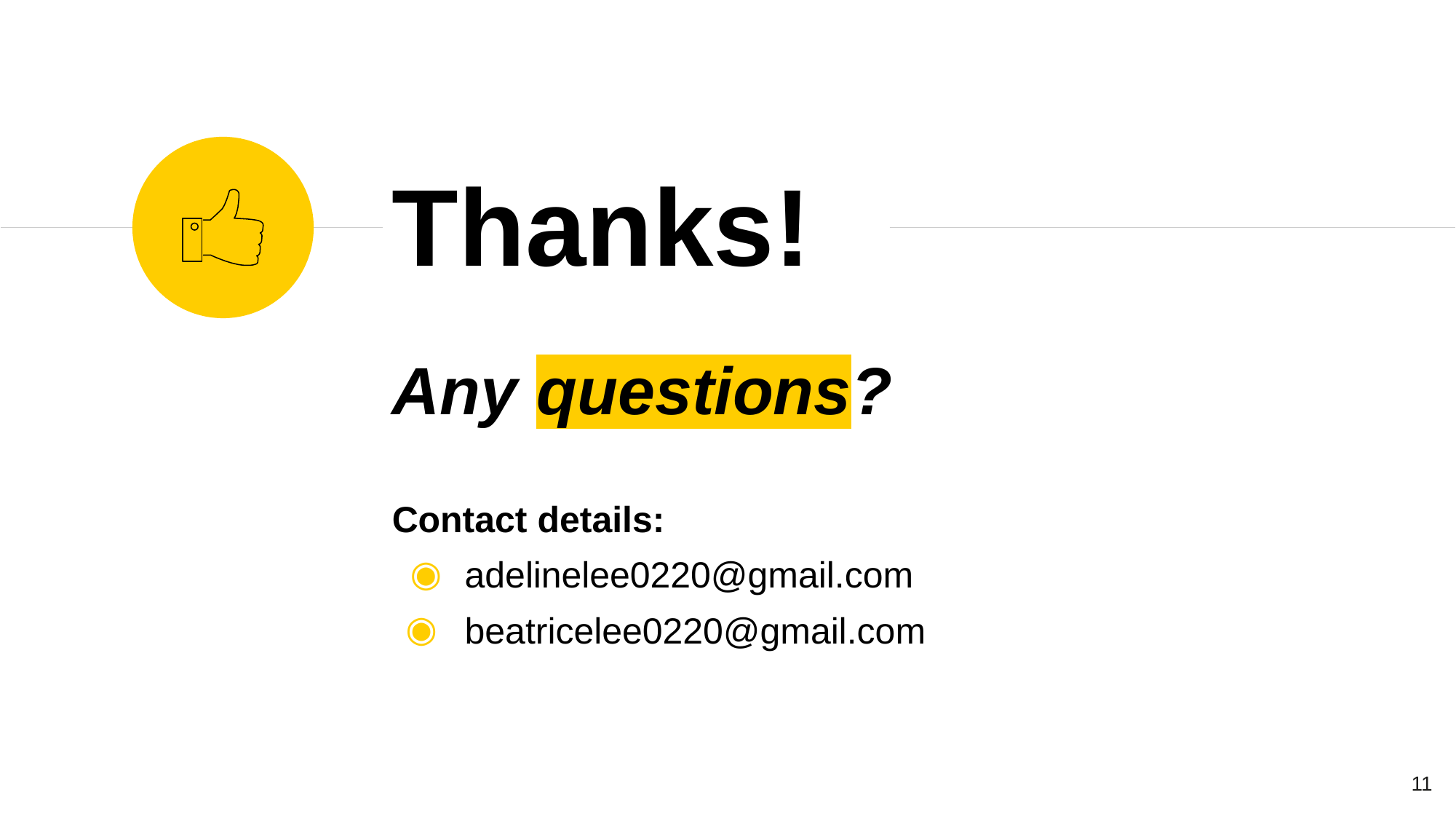

Thanks!

Any questions?

Contact details:
adelinelee0220@gmail.com
beatricelee0220@gmail.com

11